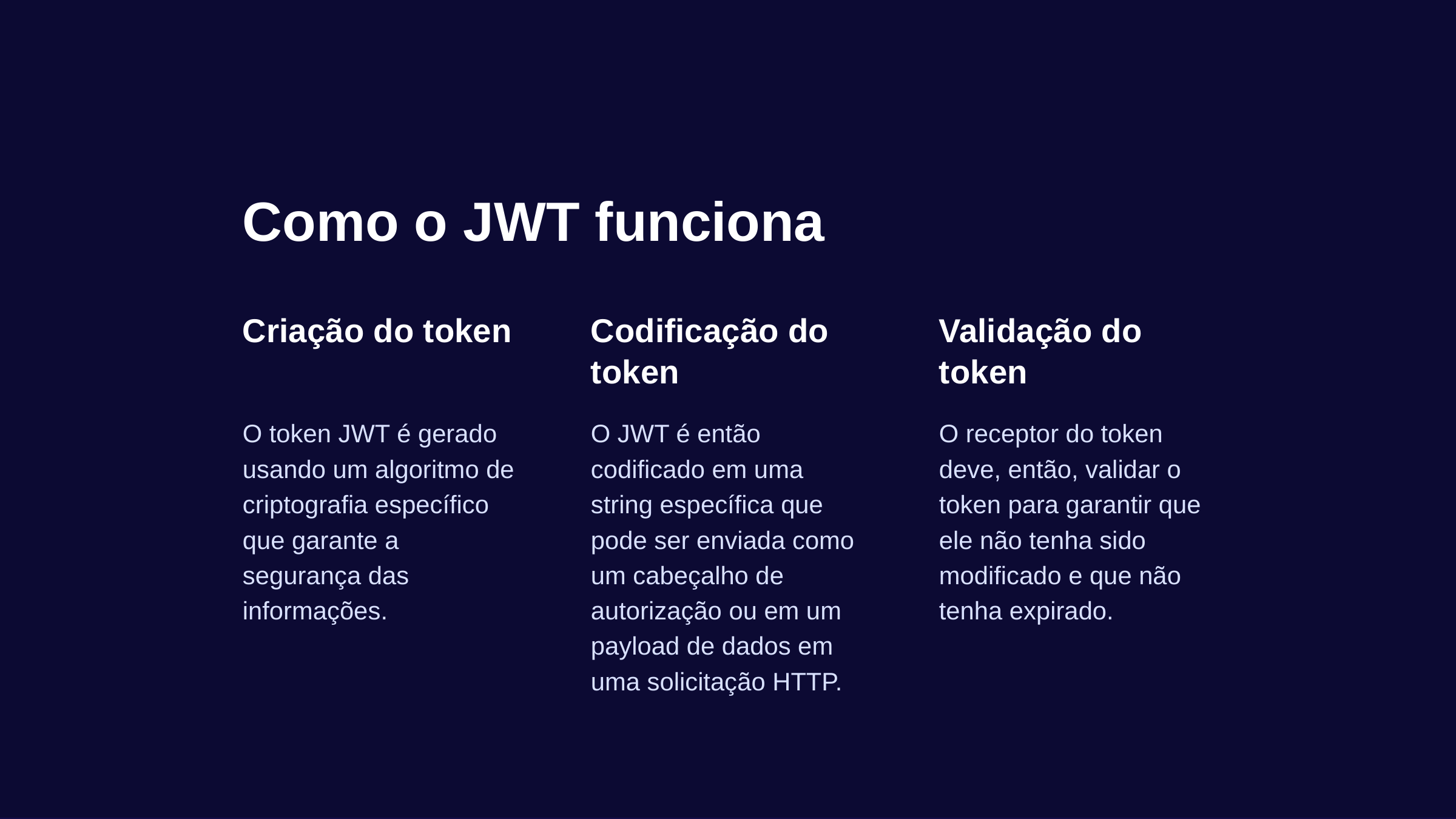

Como o JWT funciona
Criação do token
Codificação do token
Validação do token
O token JWT é gerado usando um algoritmo de criptografia específico que garante a segurança das informações.
O receptor do token deve, então, validar o token para garantir que ele não tenha sido modificado e que não tenha expirado.
O JWT é então codificado em uma string específica que pode ser enviada como um cabeçalho de autorização ou em um payload de dados em uma solicitação HTTP.